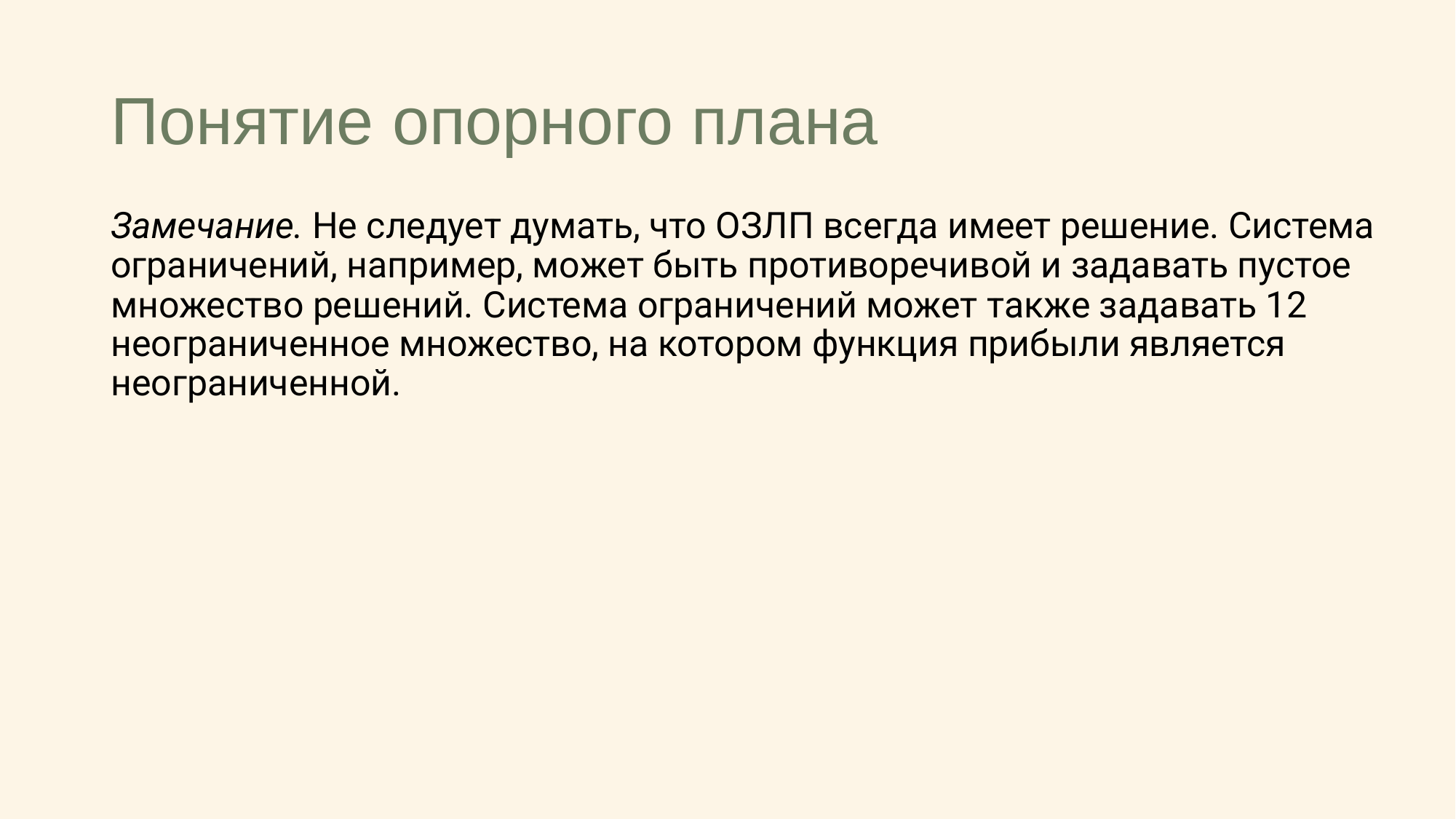

# Понятие опорного плана
Замечание. Не следует думать, что ОЗЛП всегда имеет решение. Система ограничений, например, может быть противоречивой и задавать пустое множество решений. Система ограничений может также задавать 12 неограниченное множество, на котором функция прибыли является неограниченной.